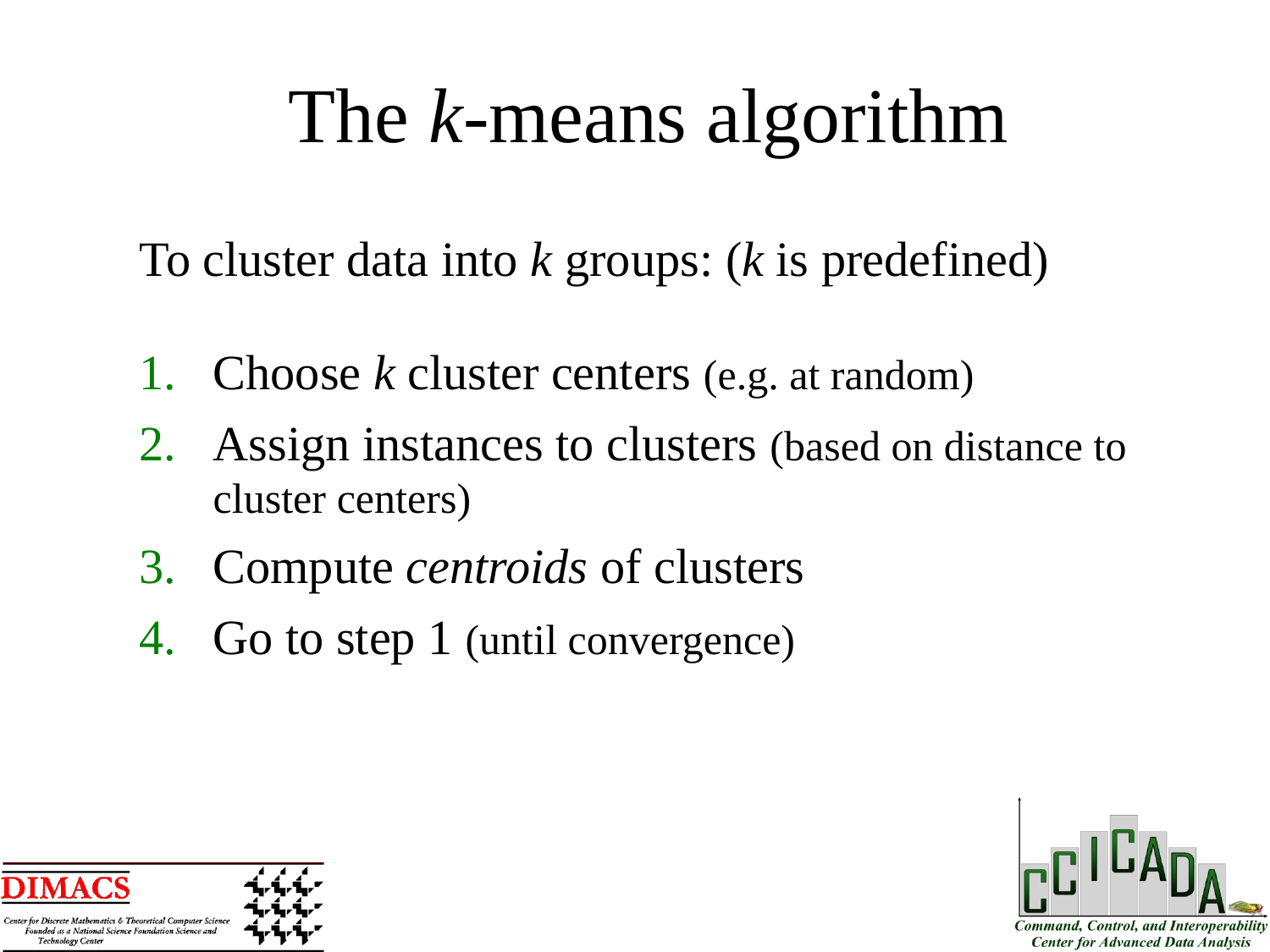

The k-means algorithm
To cluster data into k groups: (k is predefined)

Choose k cluster centers (e.g. at random)
Assign instances to clusters (based on distance to cluster centers)
Compute centroids of clusters
Go to step 1 (until convergence)